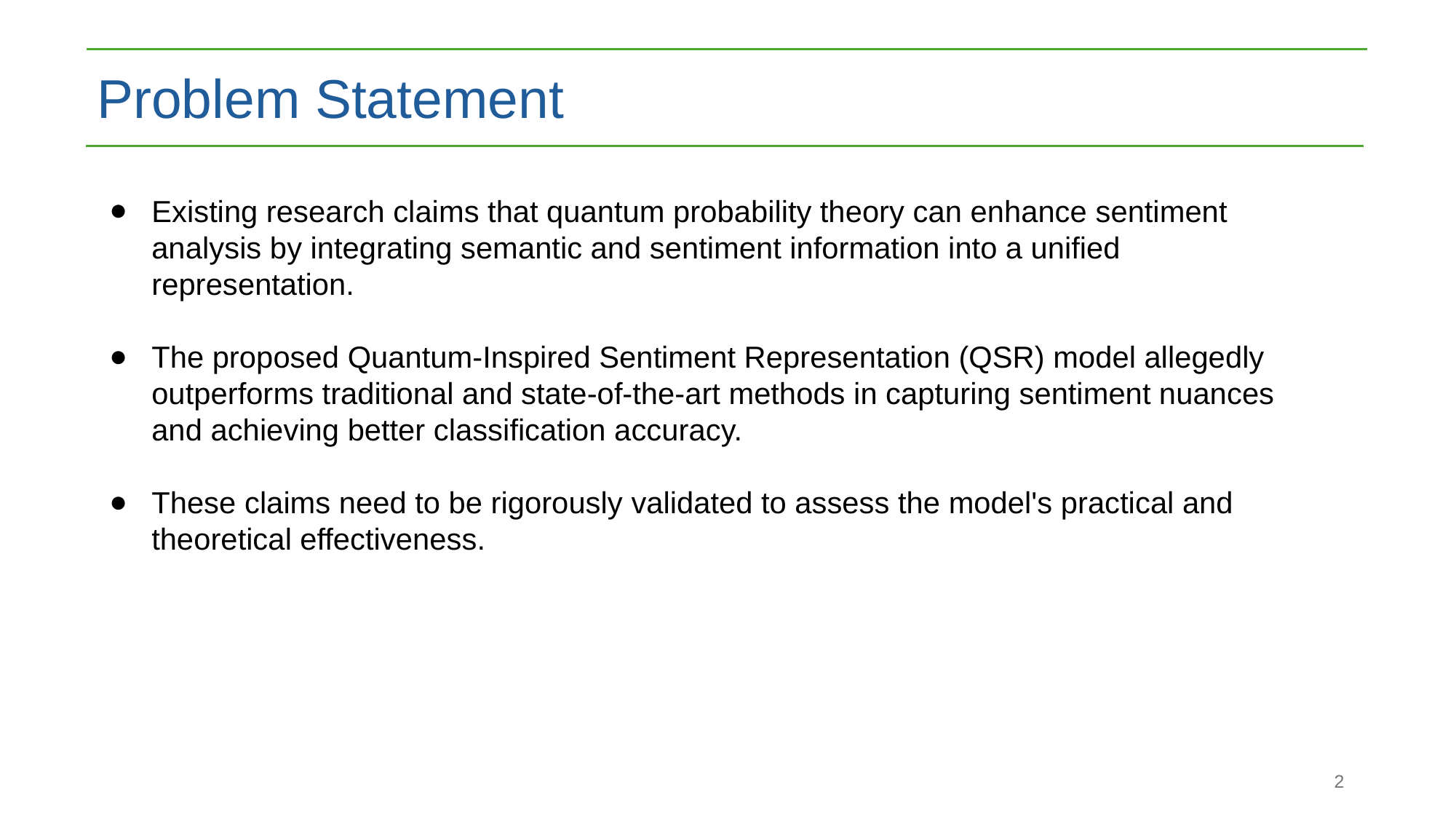

Problem Statement
Existing research claims that quantum probability theory can enhance sentiment analysis by integrating semantic and sentiment information into a unified representation.

The proposed Quantum-Inspired Sentiment Representation (QSR) model allegedly outperforms traditional and state-of-the-art methods in capturing sentiment nuances and achieving better classification accuracy.

These claims need to be rigorously validated to assess the model's practical and theoretical effectiveness.

2